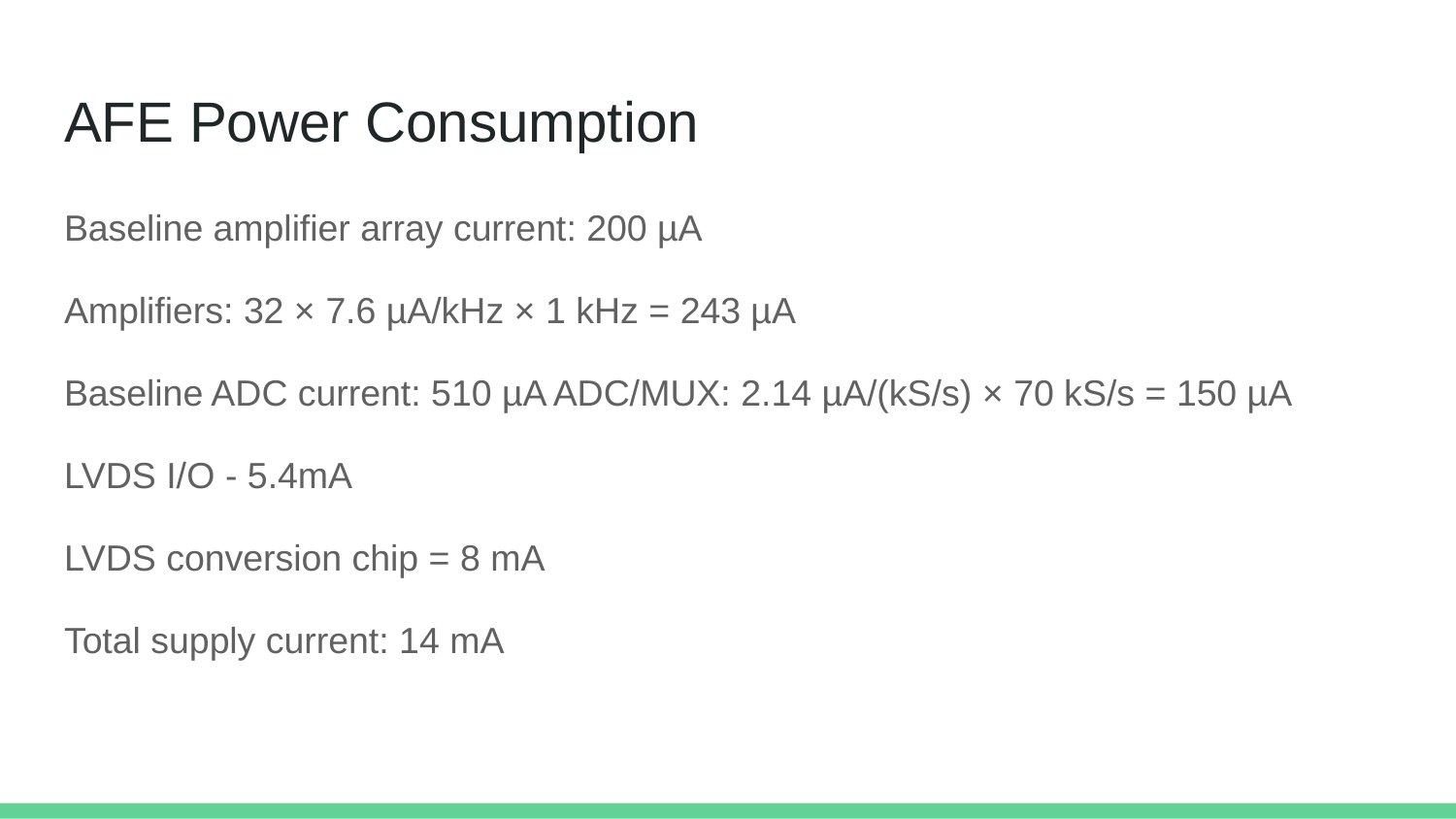

# AFE Power Consumption

Baseline amplifier array current: 200 µA
Amplifiers: 32 × 7.6 µA/kHz × 1 kHz = 243 µA
Baseline ADC current: 510 µA ADC/MUX: 2.14 µA/(kS/s) × 70 kS/s = 150 µA
LVDS I/O - 5.4mA
LVDS conversion chip = 8 mA
Total supply current: 14 mA